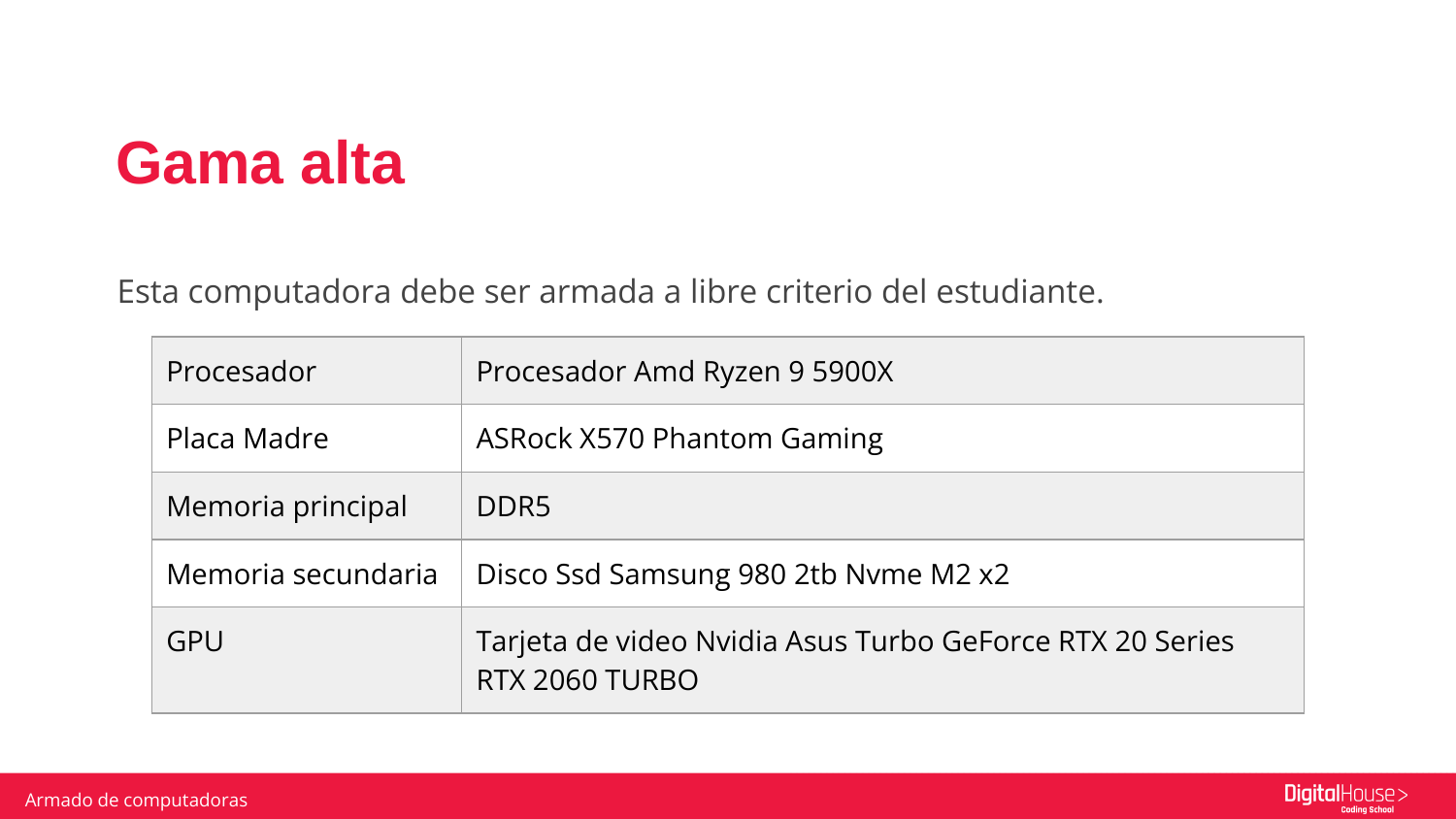

Gama alta
Esta computadora debe ser armada a libre criterio del estudiante.

| Procesador | Procesador Amd Ryzen 9 5900X |
| --- | --- |
| Placa Madre | ASRock X570 Phantom Gaming |
| Memoria principal | DDR5 |
| Memoria secundaria | Disco Ssd Samsung 980 2tb Nvme M2 x2 |
| GPU | Tarjeta de video Nvidia Asus Turbo GeForce RTX 20 Series RTX 2060 TURBO |